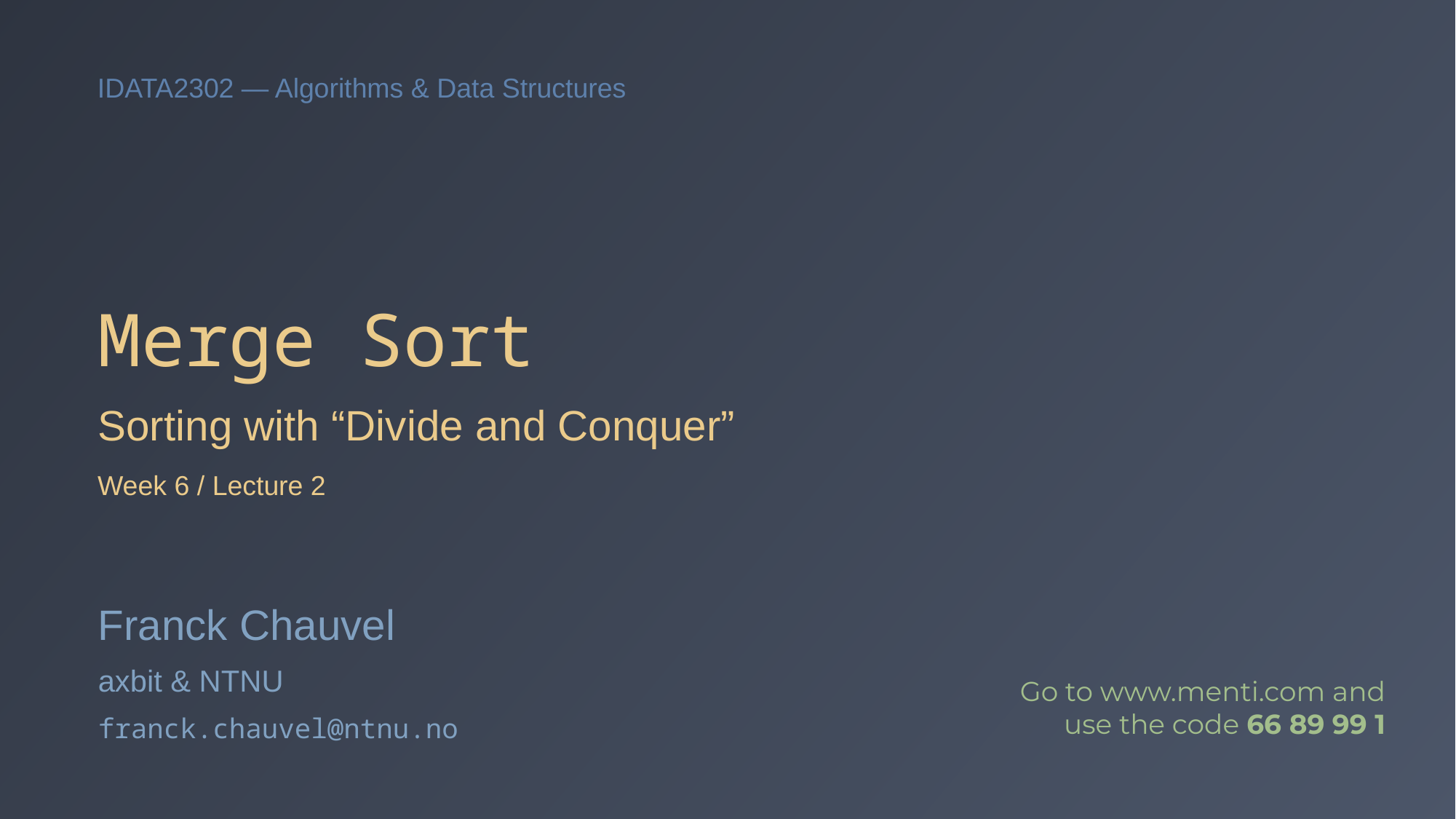

# Merge Sort
Sorting with “Divide and Conquer”
Week 6 / Lecture 2
Franck Chauvel
axbit & NTNU
Go to www.menti.com and use the code 66 89 99 1
franck.chauvel@ntnu.no